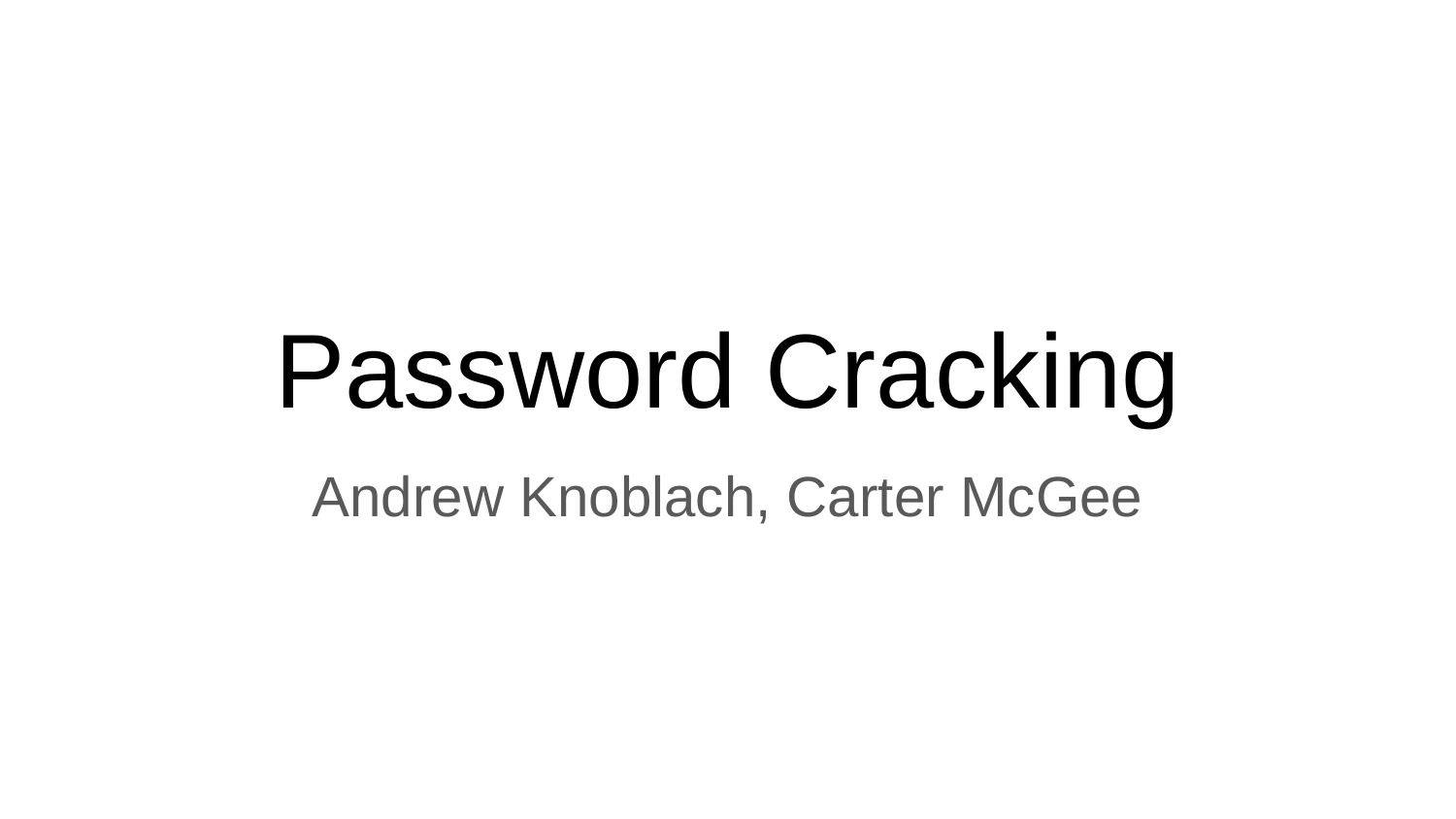

# Password Cracking
Andrew Knoblach, Carter McGee